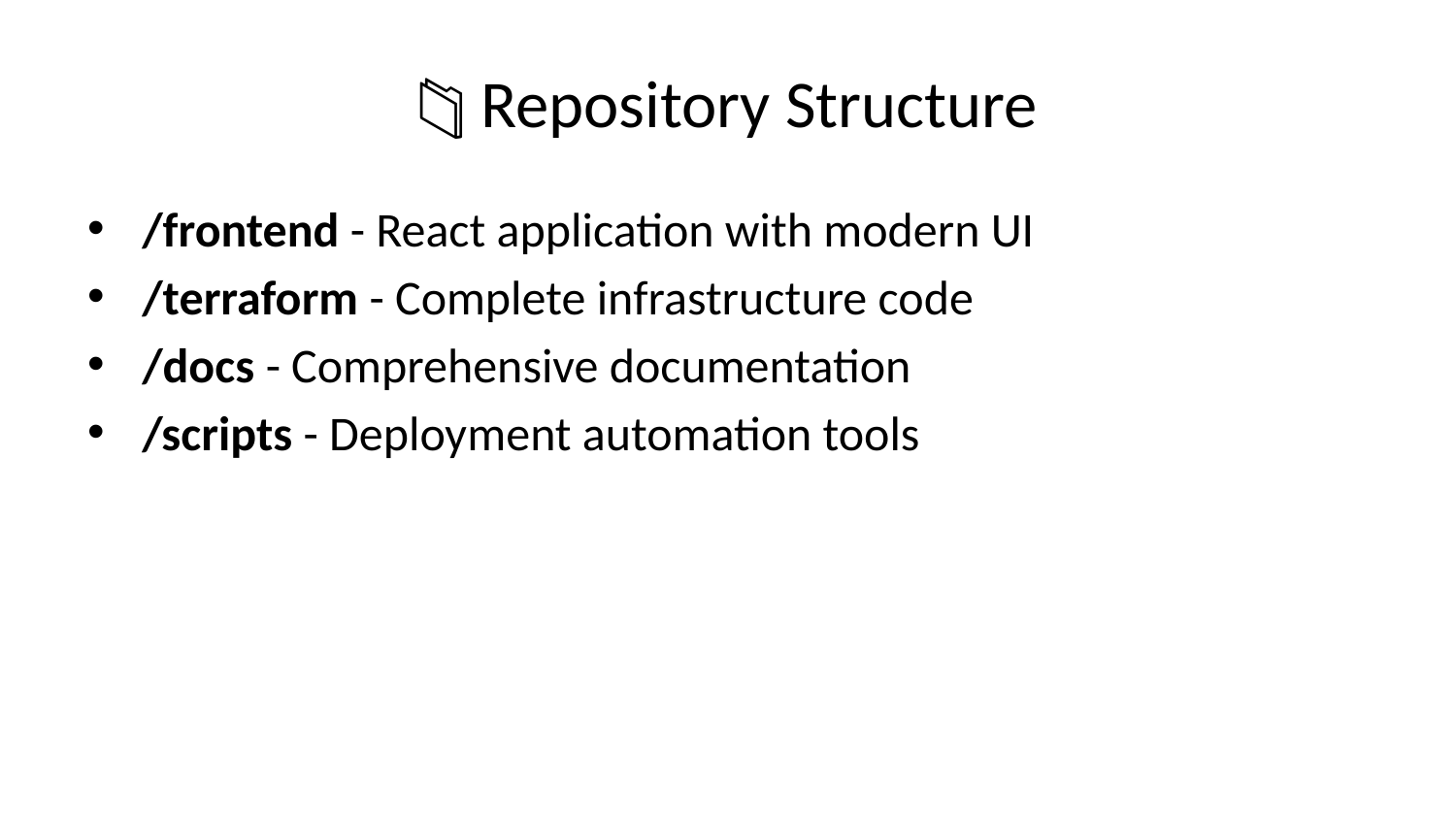

# 📁 Repository Structure
/frontend - React application with modern UI
/terraform - Complete infrastructure code
/docs - Comprehensive documentation
/scripts - Deployment automation tools